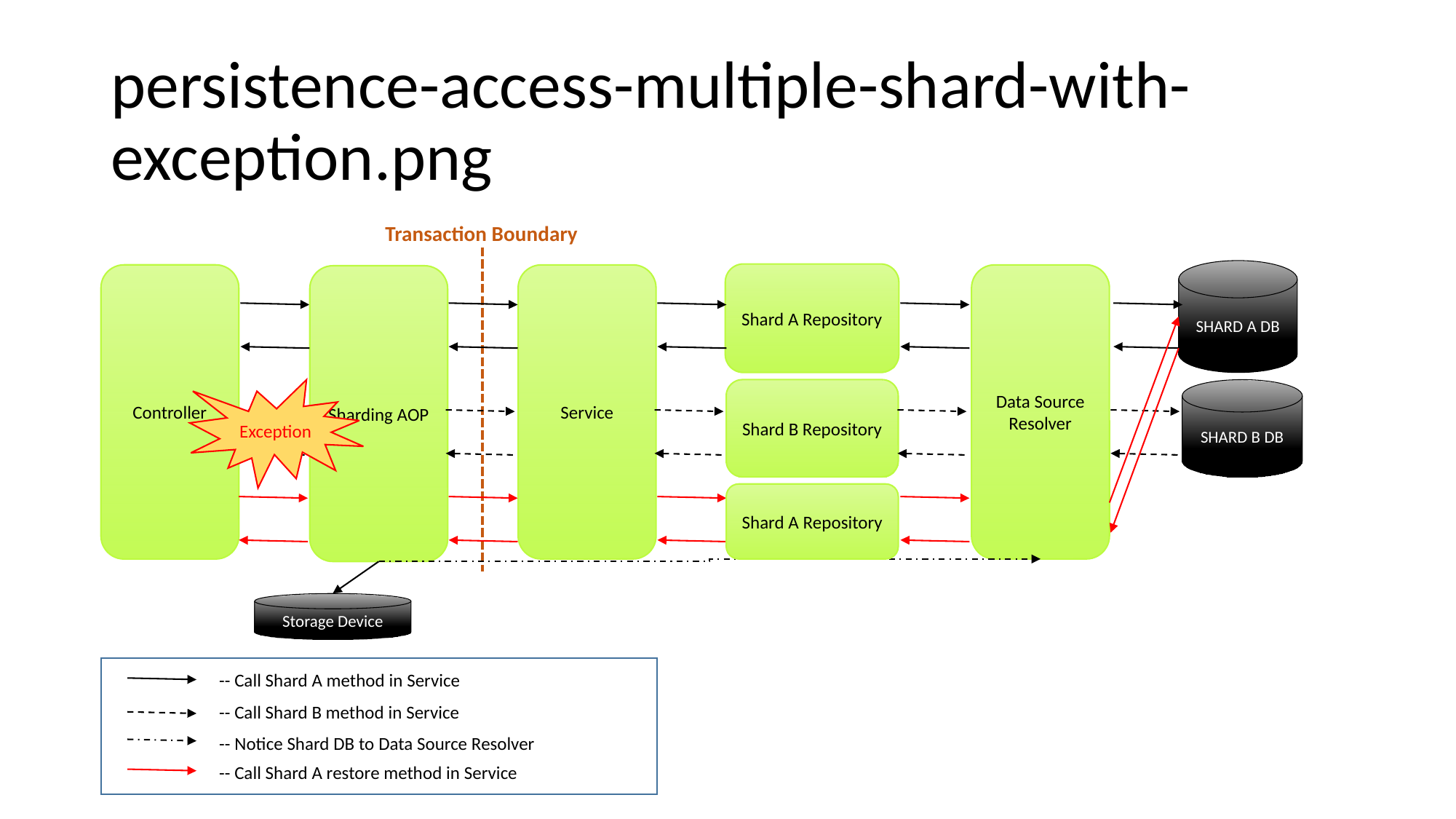

# persistence-access-multiple-shard-with-exception.png

Transaction Boundary
SHARD A DB
Shard A Repository
Controller
Service
Data Source Resolver
Sharding AOP
Shard B Repository
SHARD B DB
Shard A Repository
Storage Device

-- Call Shard A method in Service
-- Call Shard B method in Service
-- Notice Shard DB to Data Source Resolver
-- Call Shard A restore method in Service
Exception